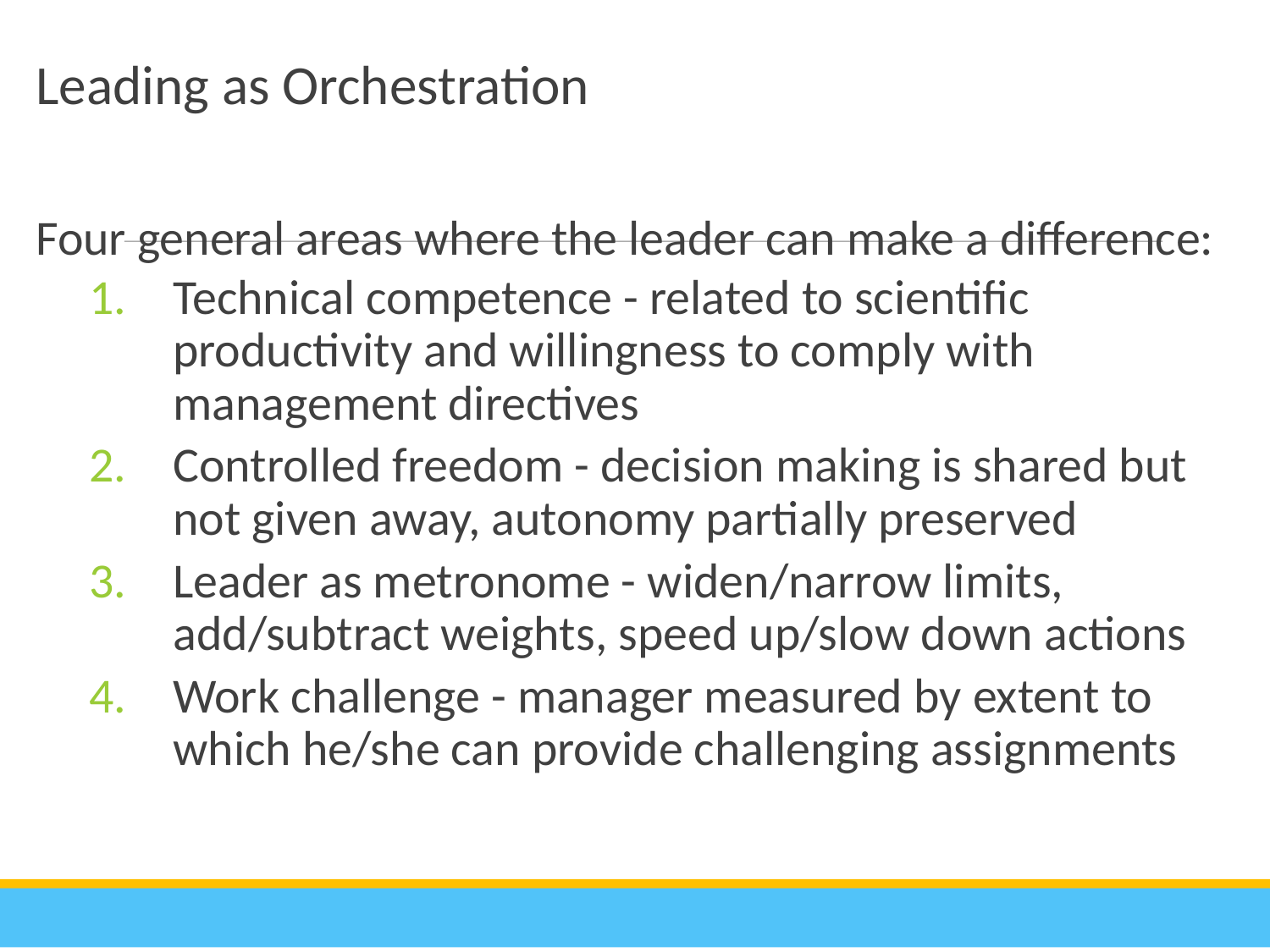

# Leading as Orchestration

Four general areas where the leader can make a difference:
Technical competence - related to scientific productivity and willingness to comply with management directives
Controlled freedom - decision making is shared but not given away, autonomy partially preserved
Leader as metronome - widen/narrow limits, add/subtract weights, speed up/slow down actions
Work challenge - manager measured by extent to which he/she can provide challenging assignments